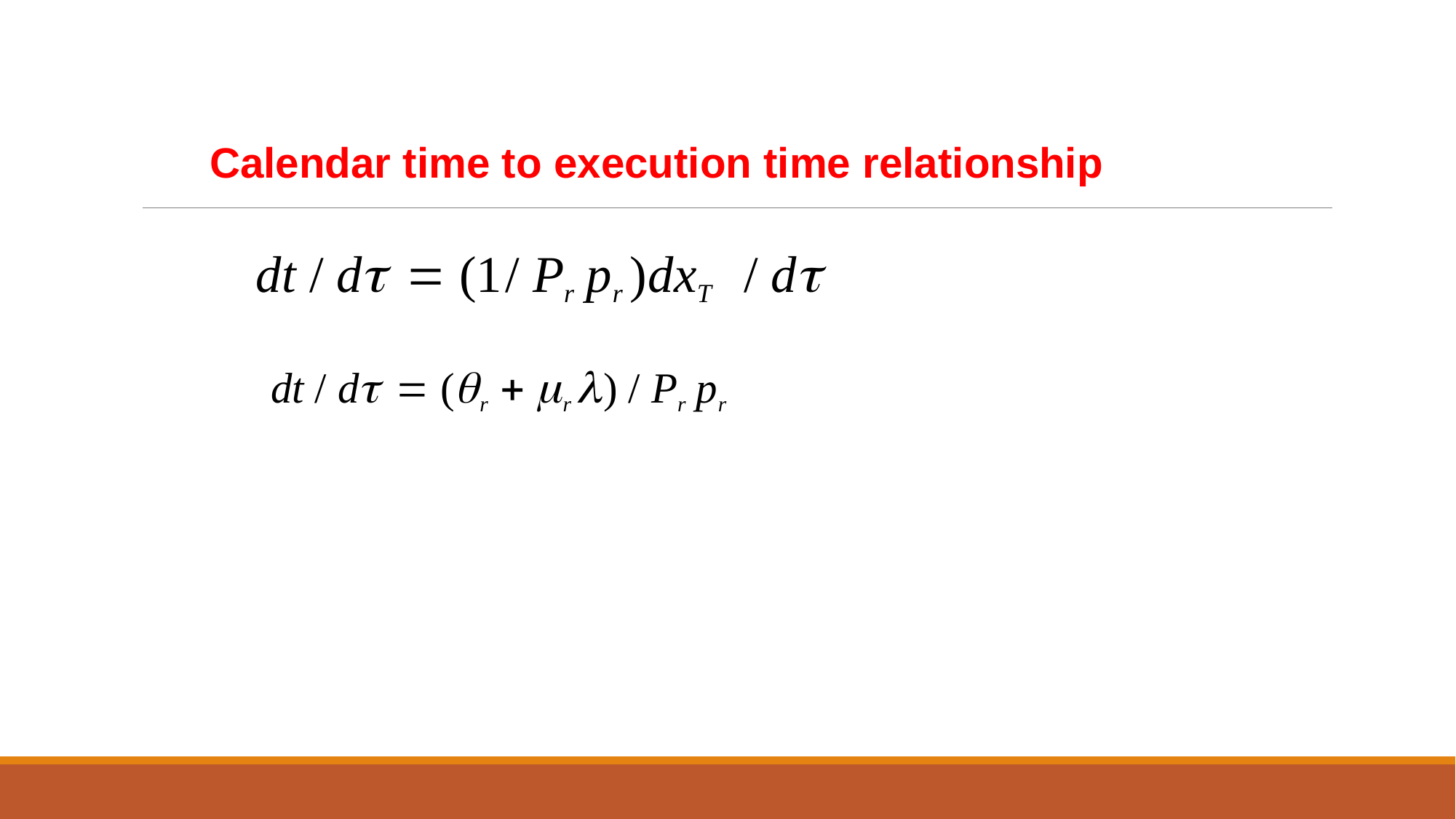

Calendar time to execution time relationship

dt / dτ = (1/ Pr pr )dxT	/ dτ
dt / dτ = (θr  + μr λ) / Pr pr